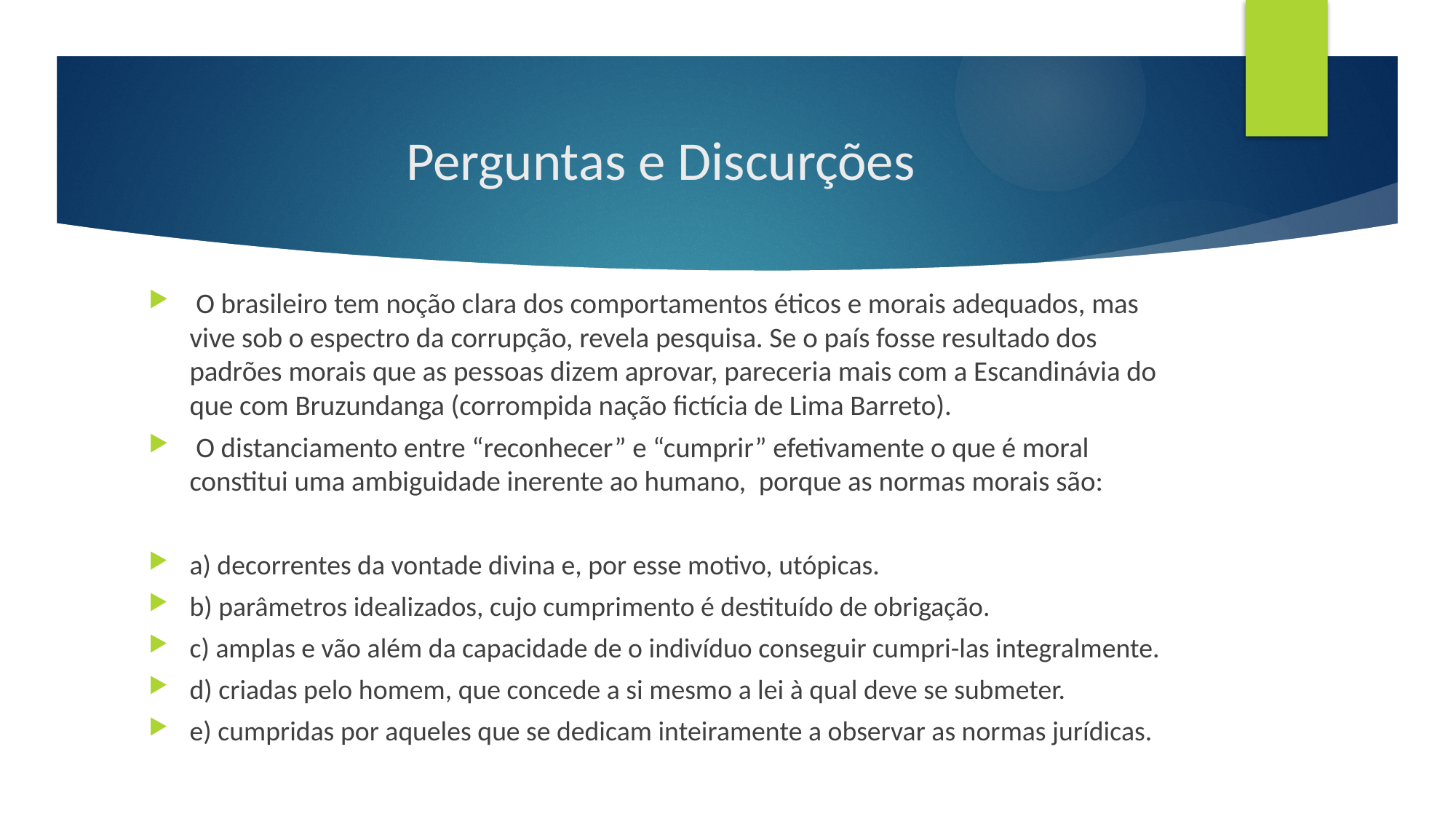

# Perguntas e Discurções
 O brasileiro tem noção clara dos comportamentos éticos e morais adequados, mas vive sob o espectro da corrupção, revela pesquisa. Se o país fosse resultado dos padrões morais que as pessoas dizem aprovar, pareceria mais com a Escandinávia do que com Bruzundanga (corrompida nação fictícia de Lima Barreto).
 O distanciamento entre “reconhecer” e “cumprir” efetivamente o que é moral constitui uma ambiguidade inerente ao humano,  porque as normas morais são:

a) decorrentes da vontade divina e, por esse motivo, utópicas.
b) parâmetros idealizados, cujo cumprimento é destituído de obrigação.
c) amplas e vão além da capacidade de o indivíduo conseguir cumpri-las integralmente.
d) criadas pelo homem, que concede a si mesmo a lei à qual deve se submeter.
e) cumpridas por aqueles que se dedicam inteiramente a observar as normas jurídicas.